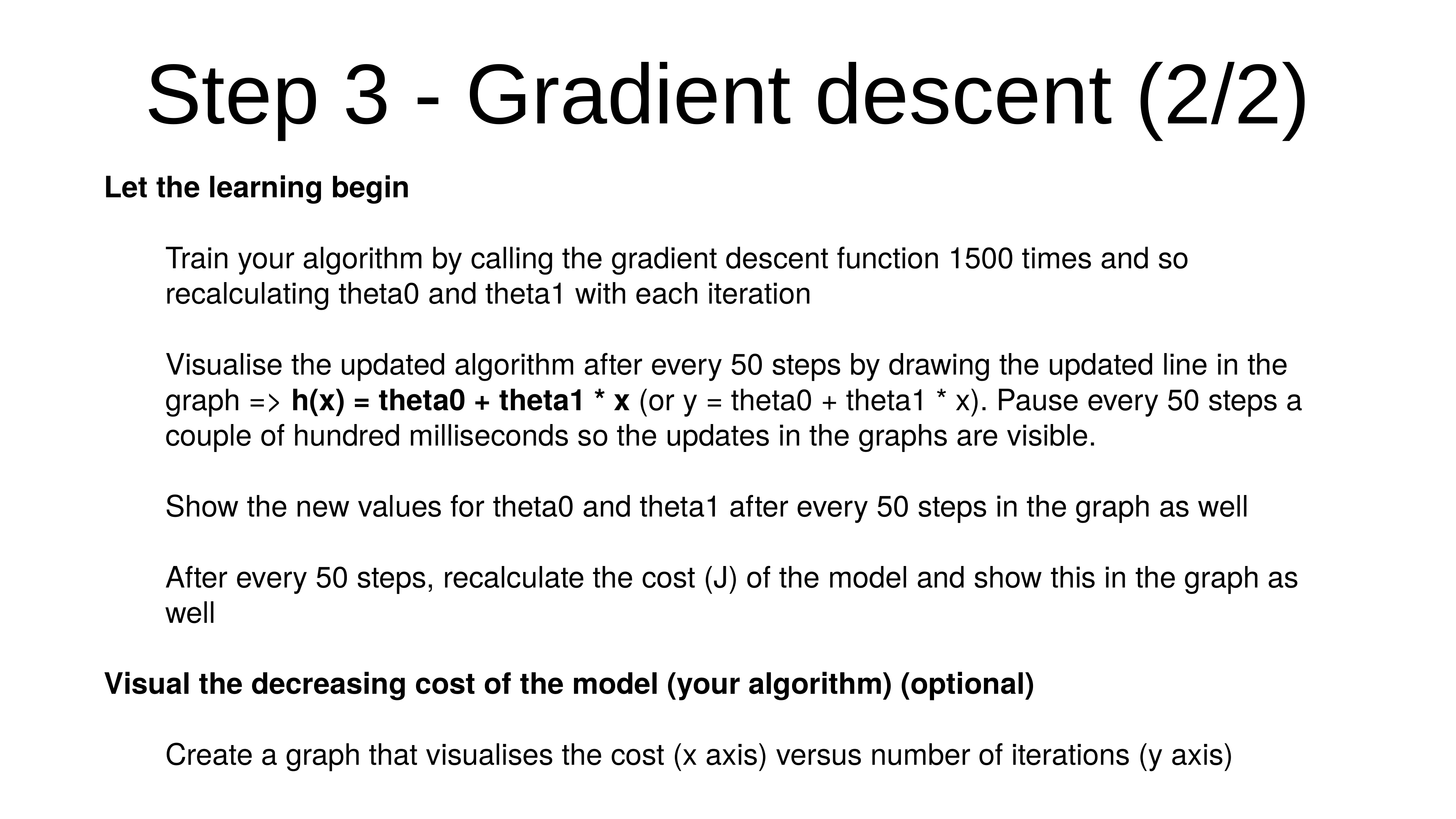

# Step 3 - Gradient descent (2/2)
Let the learning begin
Train your algorithm by calling the gradient descent function 1500 times and so recalculating theta0 and theta1 with each iteration
Visualise the updated algorithm after every 50 steps by drawing the updated line in the graph => h(x) = theta0 + theta1 * x (or y = theta0 + theta1 * x). Pause every 50 steps a couple of hundred milliseconds so the updates in the graphs are visible.
Show the new values for theta0 and theta1 after every 50 steps in the graph as well
After every 50 steps, recalculate the cost (J) of the model and show this in the graph as well
Visual the decreasing cost of the model (your algorithm) (optional)
Create a graph that visualises the cost (x axis) versus number of iterations (y axis)